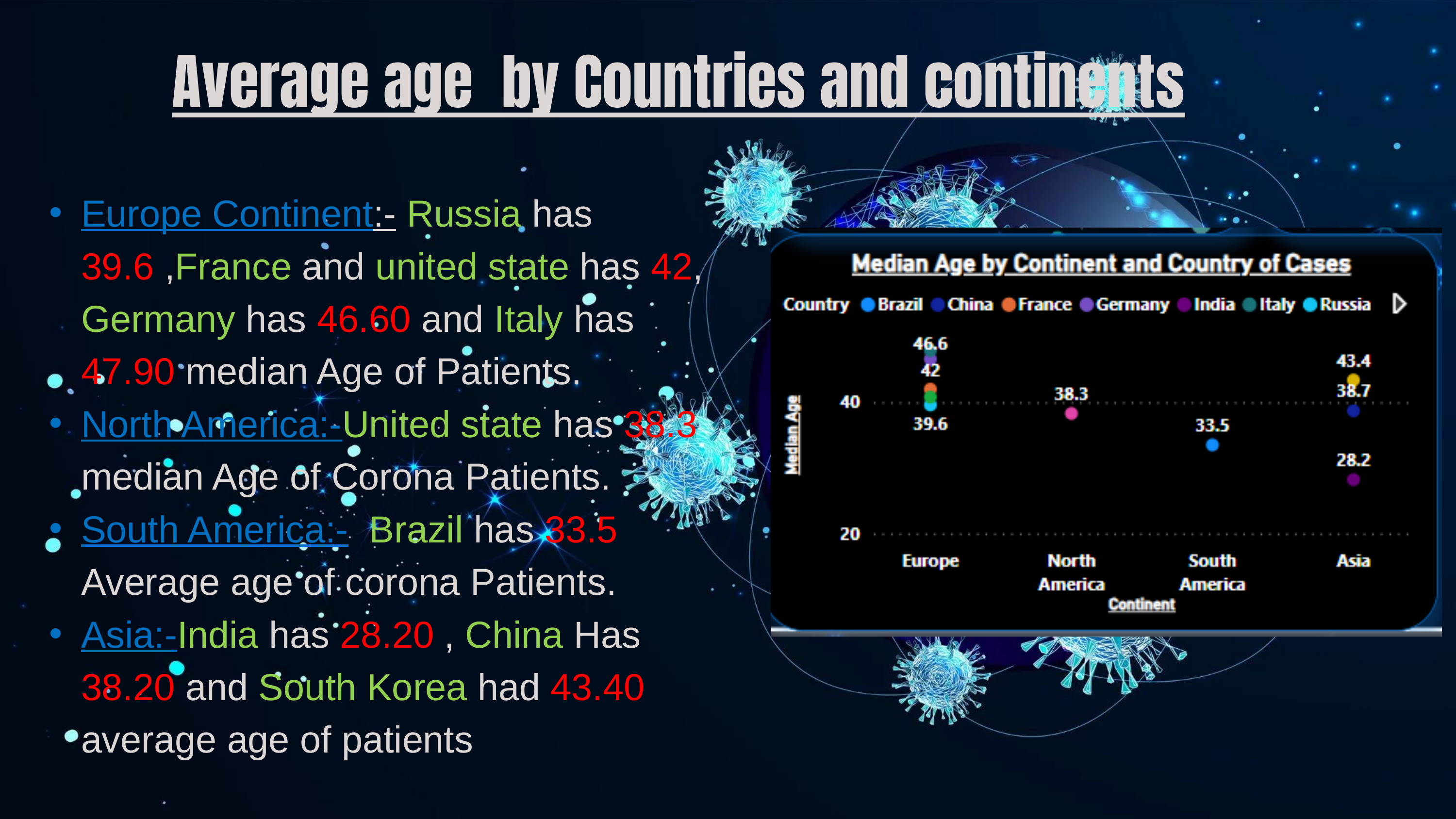

Average age  by Countries and continents
Europe Continent:- Russia has 39.6 ,France and united state has 42, Germany has 46.60 and Italy has 47.90 median Age of Patients.
North America:-United state has 38.3 median Age of Corona Patients.
South America:-  Brazil has 33.5 Average age of corona Patients.
Asia:-India has 28.20 , China Has 38.20 and South Korea had 43.40 average age of patients